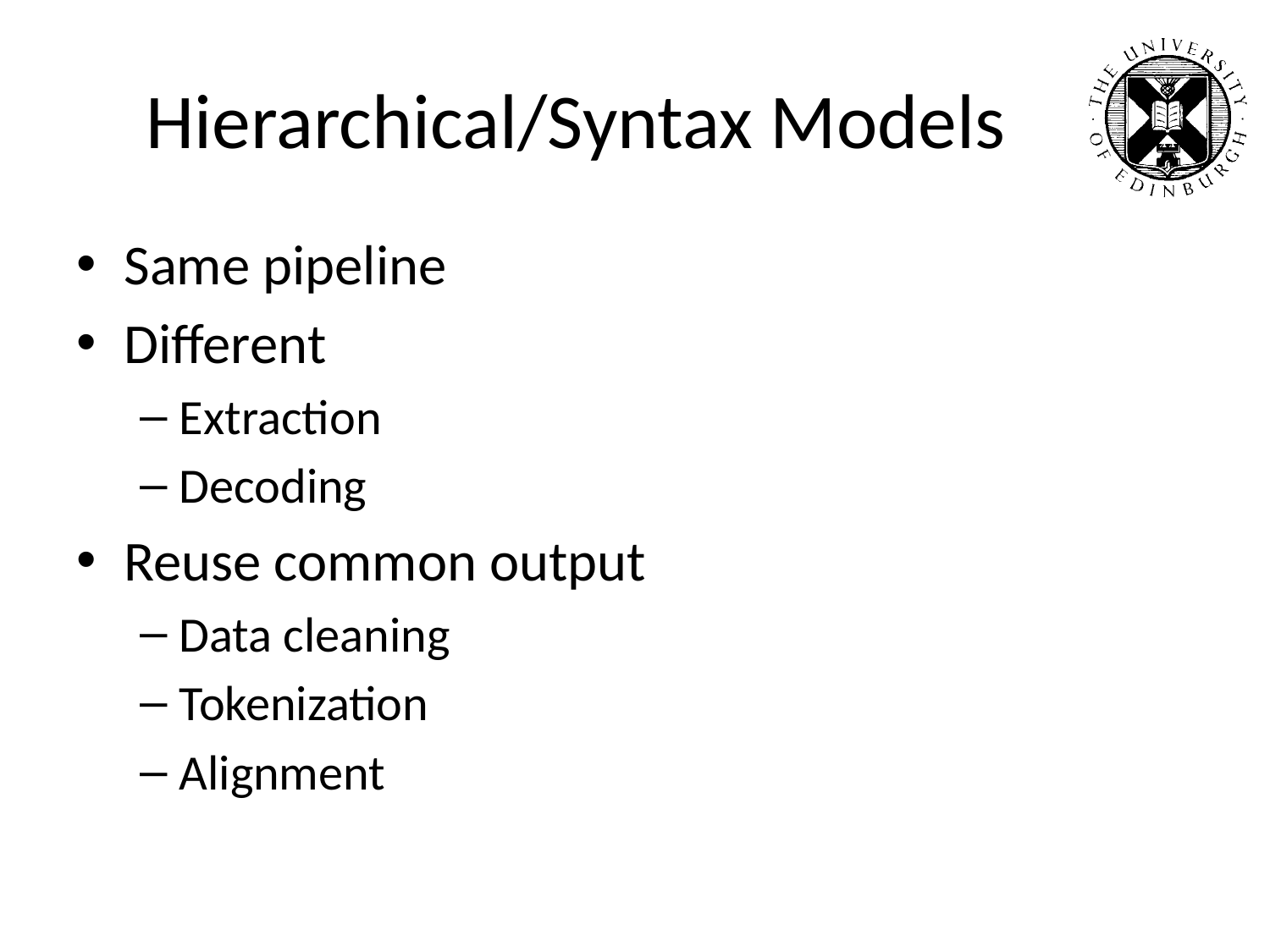

# Hierarchical/Syntax Models
Same pipeline
Different
Extraction
Decoding
Reuse common output
Data cleaning
Tokenization
Alignment